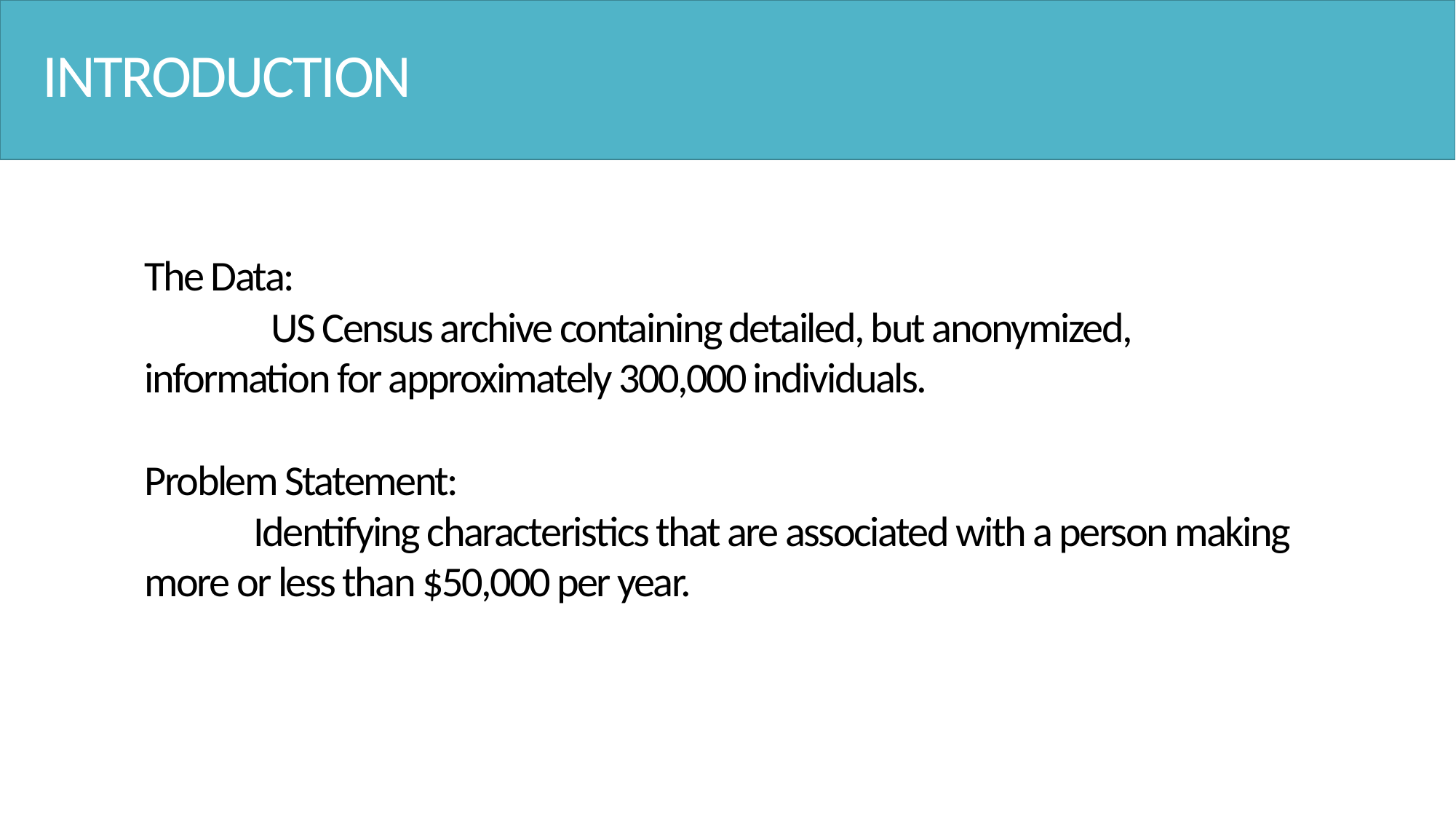

INTRODUCTION
The Data:
	  US Census archive containing detailed, but anonymized, information for approximately 300,000 individuals.

Problem Statement:
	Identifying characteristics that are associated with a person making more or less than $50,000 per year.